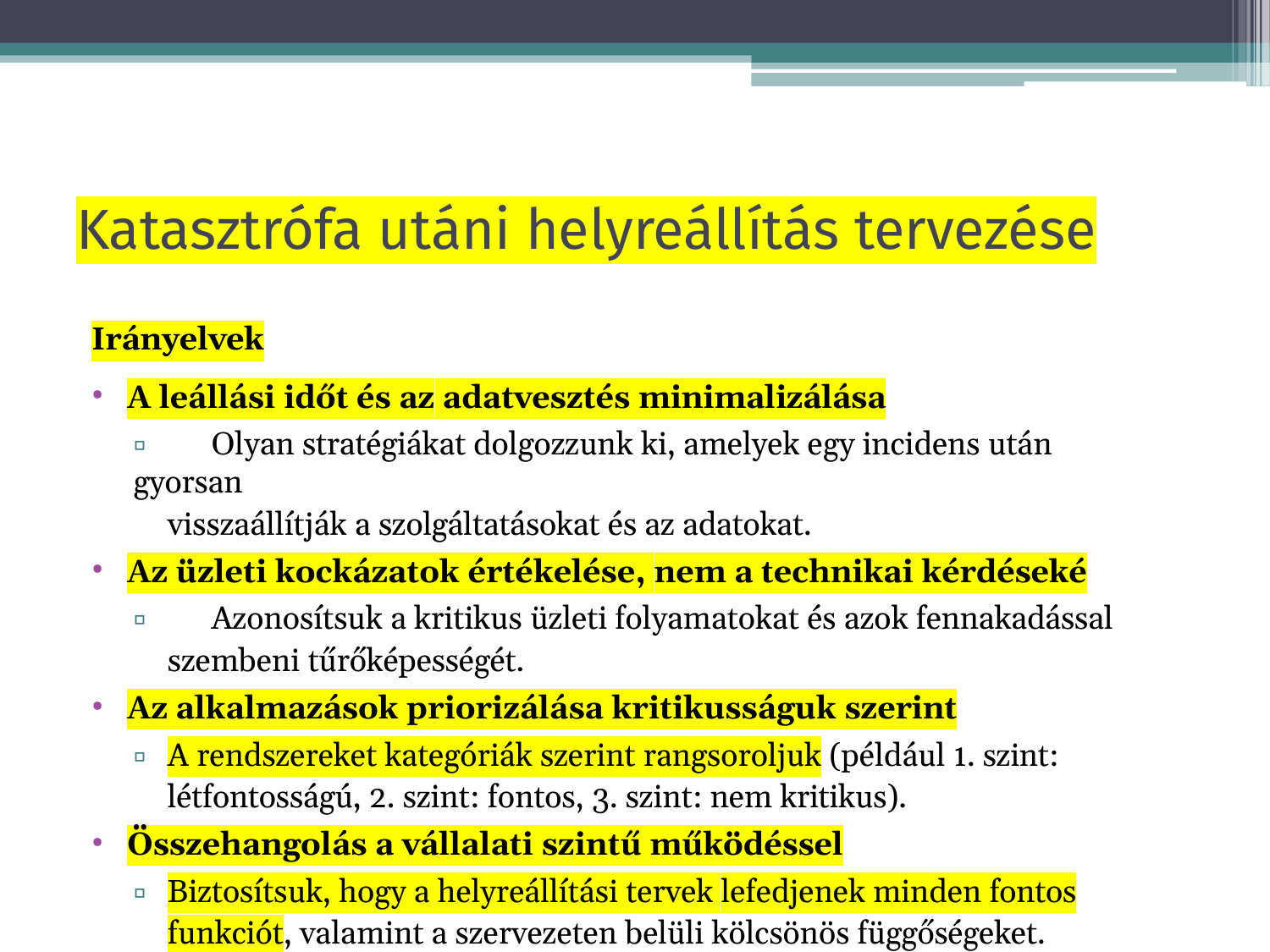

# Katasztrófa utáni helyreállítás tervezése
Irányelvek
A leállási időt és az adatvesztés minimalizálása
▫	Olyan stratégiákat dolgozzunk ki, amelyek egy incidens után gyorsan
visszaállítják a szolgáltatásokat és az adatokat.
Az üzleti kockázatok értékelése, nem a technikai kérdéseké
▫	Azonosítsuk a kritikus üzleti folyamatokat és azok fennakadással
szembeni tűrőképességét.
Az alkalmazások priorizálása kritikusságuk szerint
▫	A rendszereket kategóriák szerint rangsoroljuk (például 1. szint: létfontosságú, 2. szint: fontos, 3. szint: nem kritikus).
Összehangolás a vállalati szintű működéssel
▫	Biztosítsuk, hogy a helyreállítási tervek lefedjenek minden fontos funkciót, valamint a szervezeten belüli kölcsönös függőségeket.